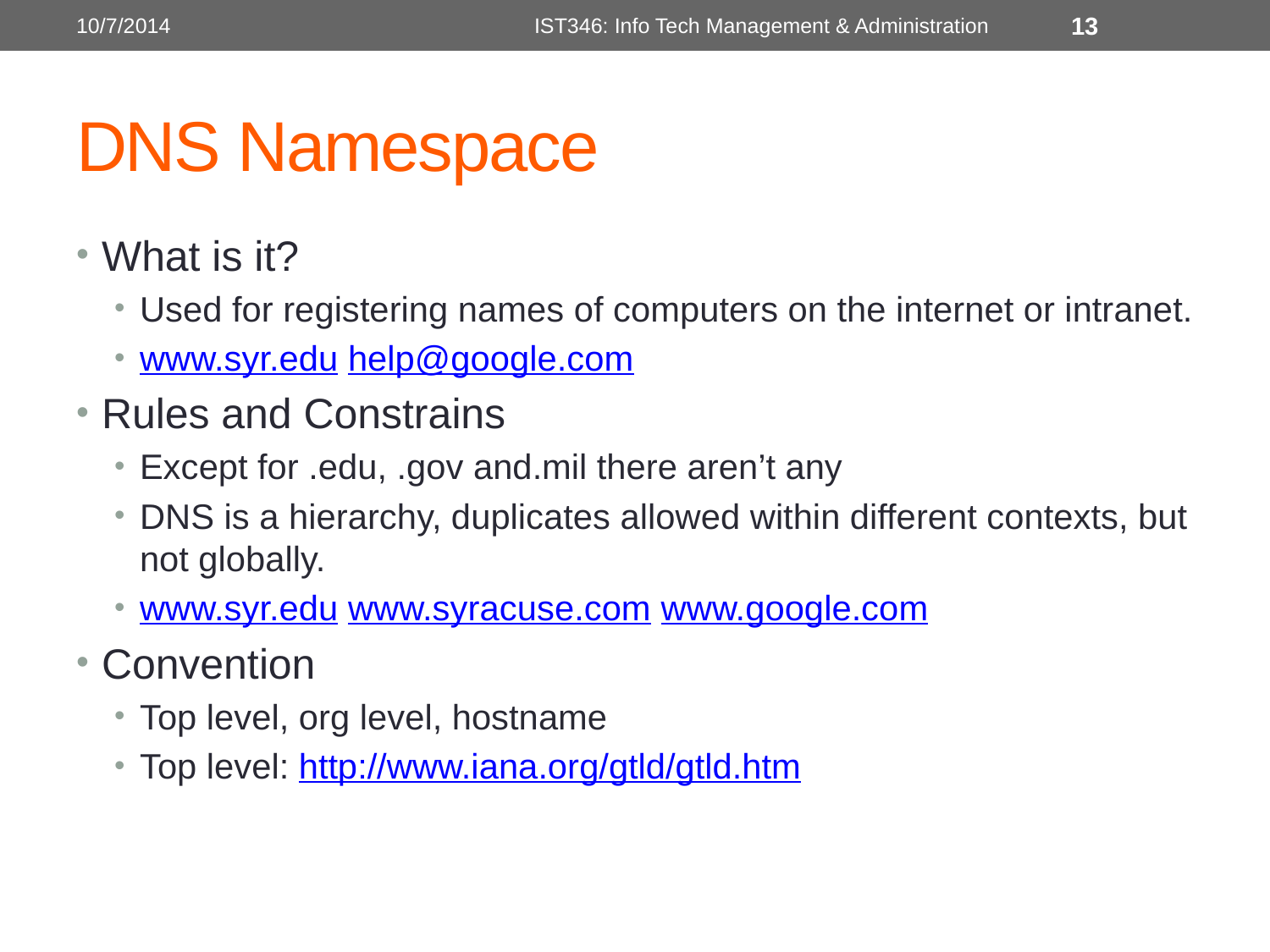

10/7/2014
IST346: Info Tech Management & Administration
13
# DNS Namespace
What is it?
Used for registering names of computers on the internet or intranet.
www.syr.edu help@google.com
Rules and Constrains
Except for .edu, .gov and.mil there aren’t any
DNS is a hierarchy, duplicates allowed within different contexts, but not globally.
www.syr.edu www.syracuse.com www.google.com
Convention
Top level, org level, hostname
Top level: http://www.iana.org/gtld/gtld.htm